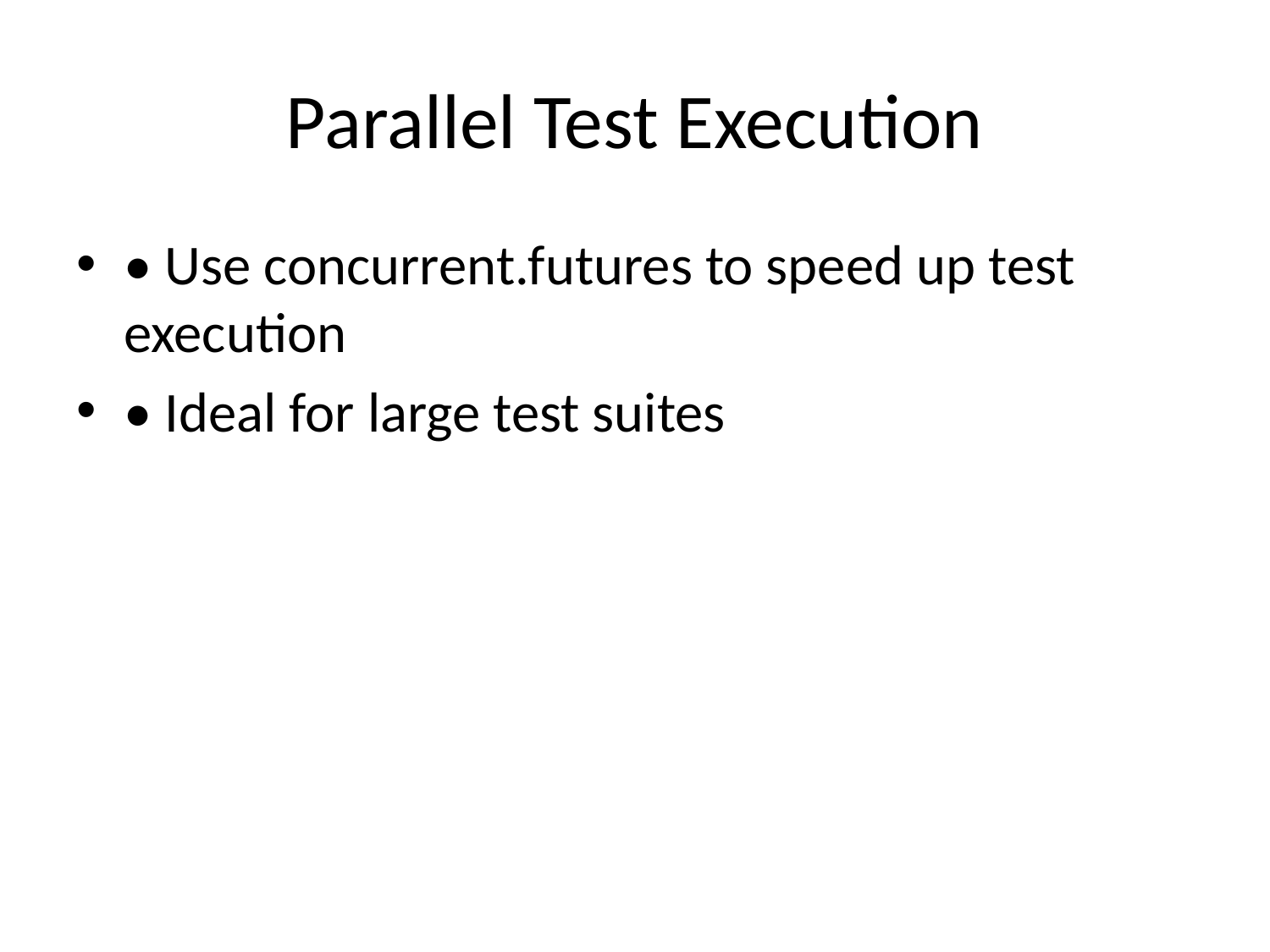

# Parallel Test Execution
• Use concurrent.futures to speed up test execution
• Ideal for large test suites